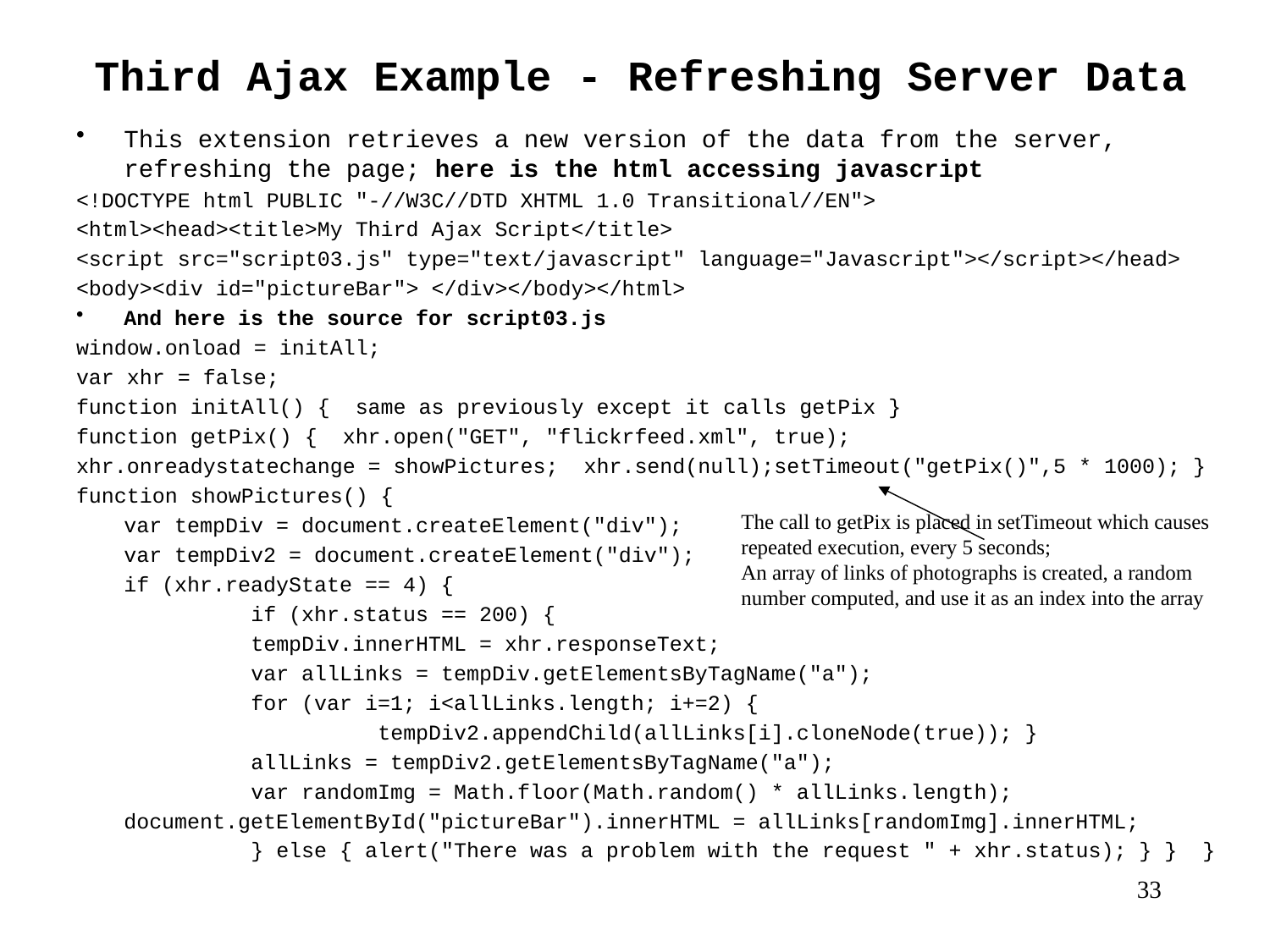

# Third Ajax Example - Refreshing Server Data
This extension retrieves a new version of the data from the server, refreshing the page; here is the html accessing javascript
<!DOCTYPE html PUBLIC "-//W3C//DTD XHTML 1.0 Transitional//EN">
<html><head><title>My Third Ajax Script</title>
<script src="script03.js" type="text/javascript" language="Javascript"></script></head>
<body><div id="pictureBar"> </div></body></html>
And here is the source for script03.js
window.onload = initAll;
var xhr = false;
function initAll() {  same as previously except it calls getPix }
function getPix() {  xhr.open("GET", "flickrfeed.xml", true);
xhr.onreadystatechange = showPictures;  xhr.send(null);setTimeout("getPix()",5 * 1000); }
function showPictures() {
	var tempDiv = document.createElement("div");
	var tempDiv2 = document.createElement("div");
	if (xhr.readyState == 4) {
		if (xhr.status == 200) {
		tempDiv.innerHTML = xhr.responseText;
		var allLinks = tempDiv.getElementsByTagName("a");
		for (var i=1; i<allLinks.length; i+=2) {
			tempDiv2.appendChild(allLinks[i].cloneNode(true)); }
		allLinks = tempDiv2.getElementsByTagName("a");
		var randomImg = Math.floor(Math.random() * allLinks.length);
	document.getElementById("pictureBar").innerHTML = allLinks[randomImg].innerHTML;
		} else { alert("There was a problem with the request " + xhr.status); } }  }

The call to getPix is placed in setTimeout which causes
repeated execution, every 5 seconds;
An array of links of photographs is created, a random
number computed, and use it as an index into the array

             33